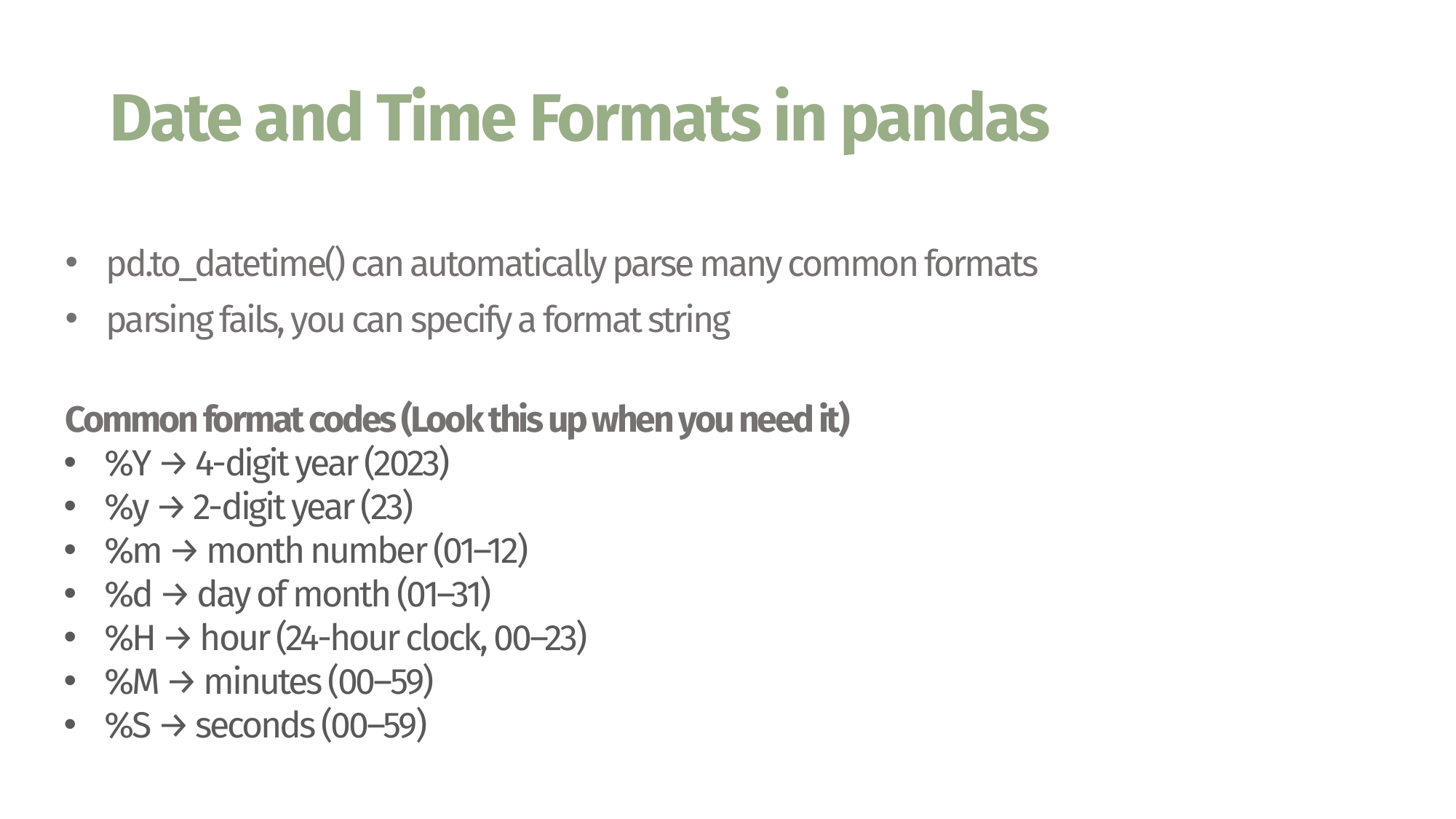

# Date and Time Formats in pandas
pd.to_datetime() can automatically parse many common formats
parsing fails, you can specify a format string

Common format codes (Look this up when you need it)
%Y → 4-digit year (2023)
%y → 2-digit year (23)
%m → month number (01–12)
%d → day of month (01–31)
%H → hour (24-hour clock, 00–23)
%M → minutes (00–59)
%S → seconds (00–59)